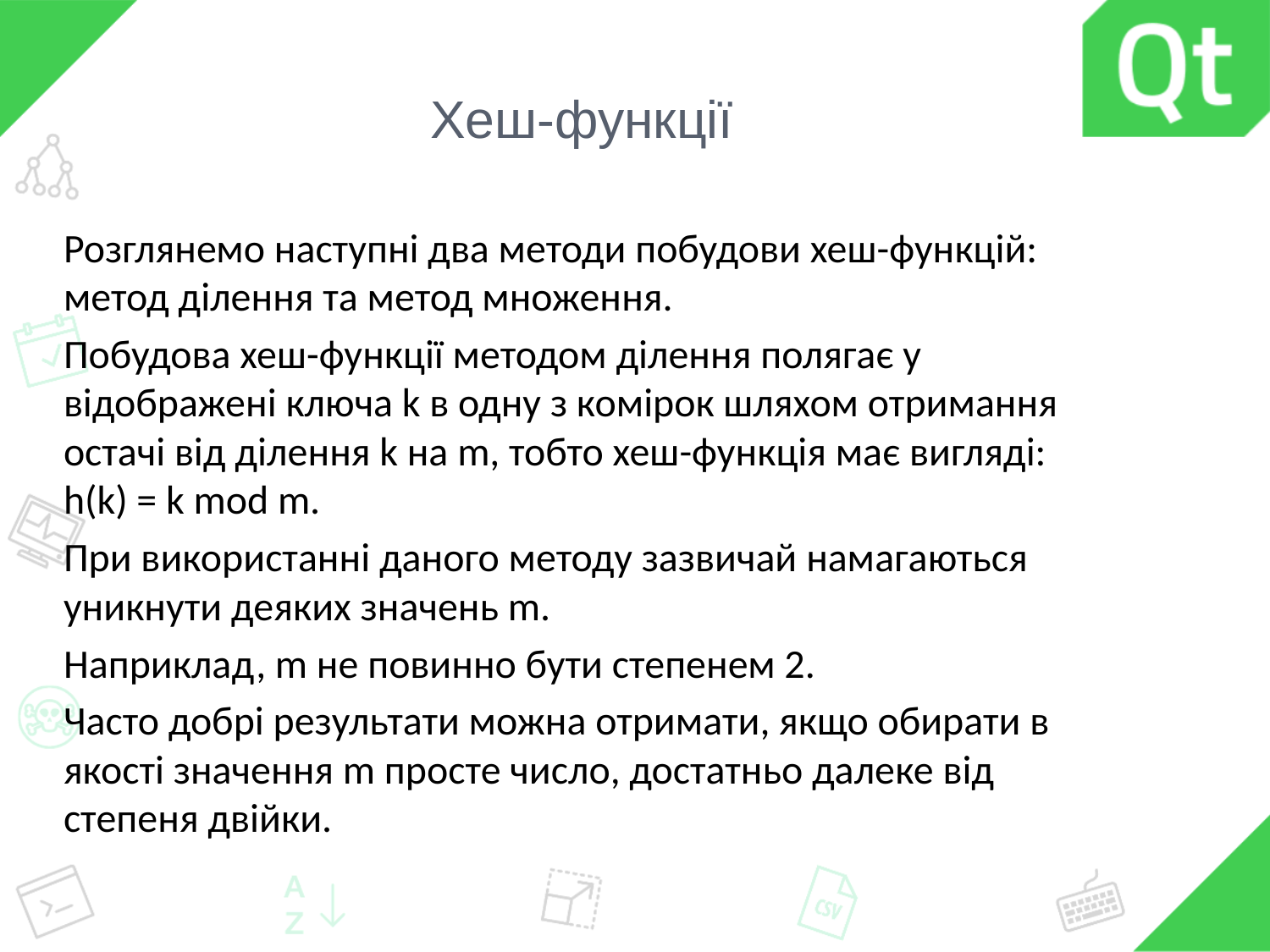

# Хеш-функції
Розглянемо наступні два методи побудови хеш-функцій: метод ділення та метод множення.
Побудова хеш-функції методом ділення полягає у відображені ключа k в одну з комірок шляхом отримання остачі від ділення k на m, тобто хеш-функція має вигляді: h(k) = k mod m.
При використанні даного методу зазвичай намагаються уникнути деяких значень m.
Наприклад, m не повинно бути степенем 2.
Часто добрі результати можна отримати, якщо обирати в якості значення m просте число, достатньо далеке від степеня двійки.